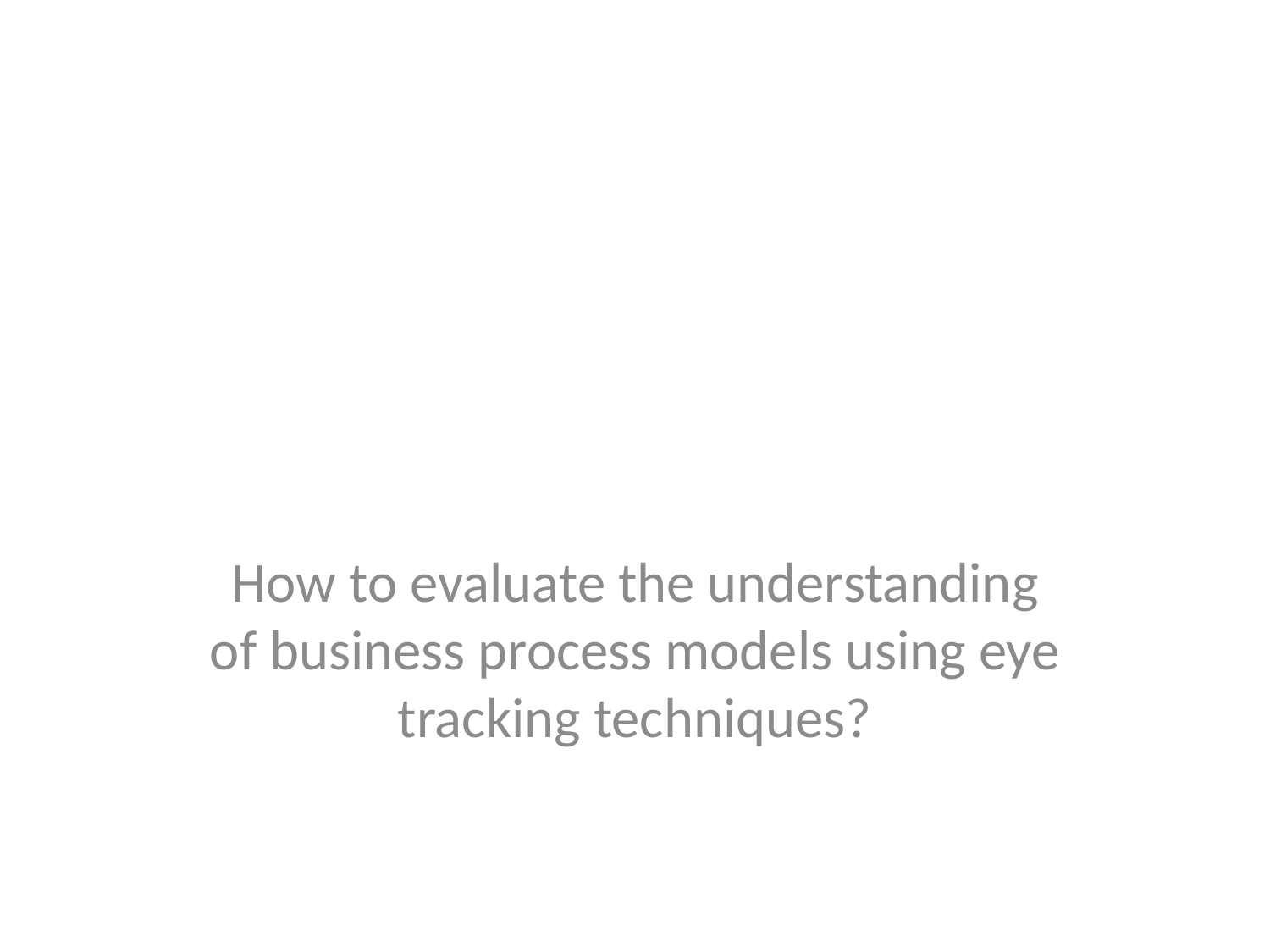

#
How to evaluate the understanding of business process models using eye tracking techniques?